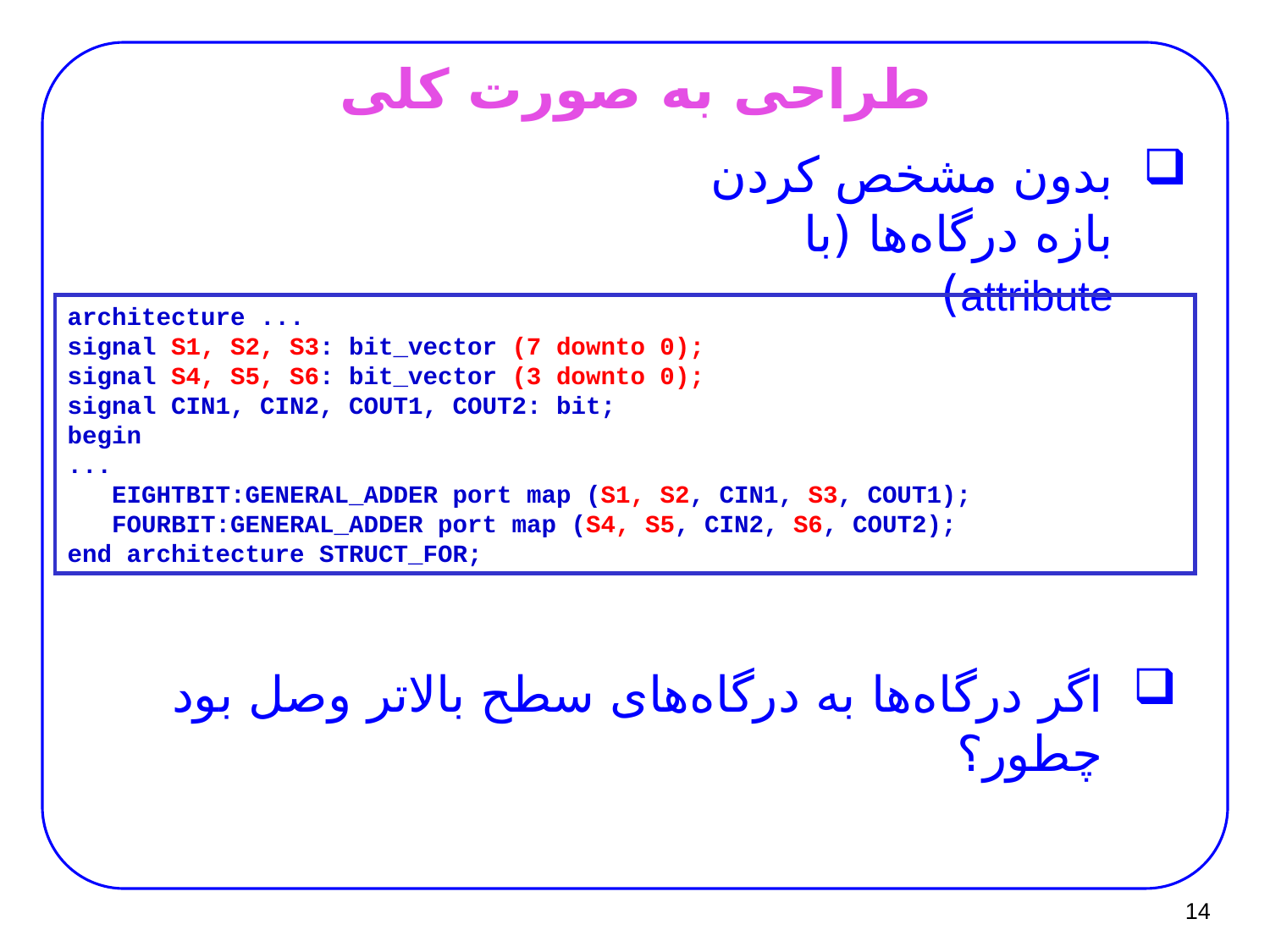

# طراحی به صورت کلی
بدون مشخص کردن بازه درگاه‌ها (با attribute)
architecture ...
signal S1, S2, S3: bit_vector (7 downto 0);
signal S4, S5, S6: bit_vector (3 downto 0);
signal CIN1, CIN2, COUT1, COUT2: bit;
begin
...
   EIGHTBIT:GENERAL_ADDER port map (S1, S2, CIN1, S3, COUT1);
   FOURBIT:GENERAL_ADDER port map (S4, S5, CIN2, S6, COUT2);
end architecture STRUCT_FOR;
اگر درگاه‌ها به درگاه‌های سطح بالاتر وصل بود چطور؟
14